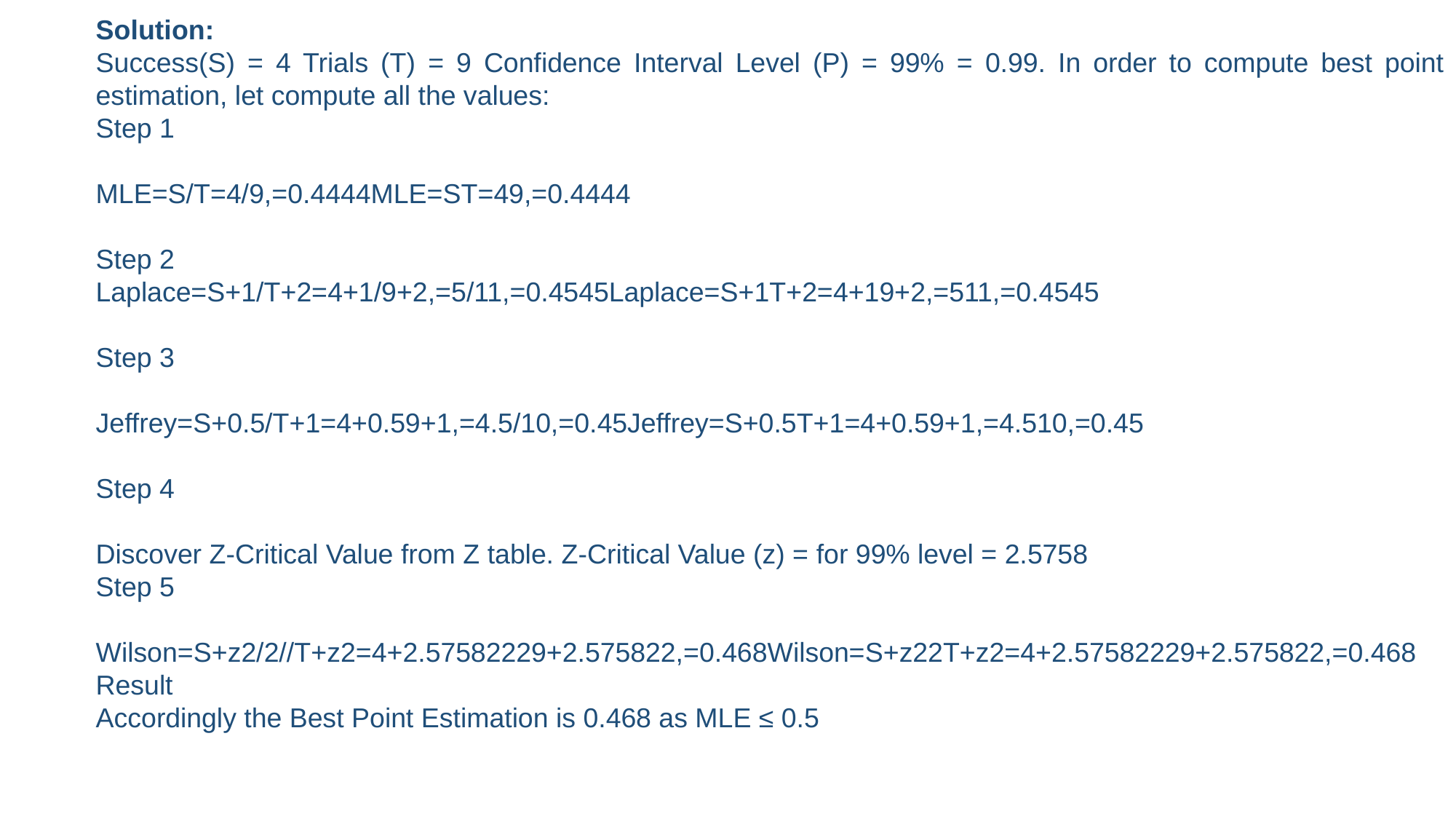

Solution:
Success(S) = 4 Trials (T) = 9 Confidence Interval Level (P) = 99% = 0.99. In order to compute best point estimation, let compute all the values:
Step 1

MLE=S/T=4/9,=0.4444MLE=ST=49,=0.4444

Step 2
Laplace=S+1/T+2=4+1/9+2,=5/11,=0.4545Laplace=S+1T+2=4+19+2,=511,=0.4545

Step 3

Jeffrey=S+0.5/T+1=4+0.59+1,=4.5/10,=0.45Jeffrey=S+0.5T+1=4+0.59+1,=4.510,=0.45

Step 4

Discover Z-Critical Value from Z table. Z-Critical Value (z) = for 99% level = 2.5758
Step 5

Wilson=S+z2/2//T+z2=4+2.57582229+2.575822,=0.468Wilson=S+z22T+z2=4+2.57582229+2.575822,=0.468
Result
Accordingly the Best Point Estimation is 0.468 as MLE ≤ 0.5